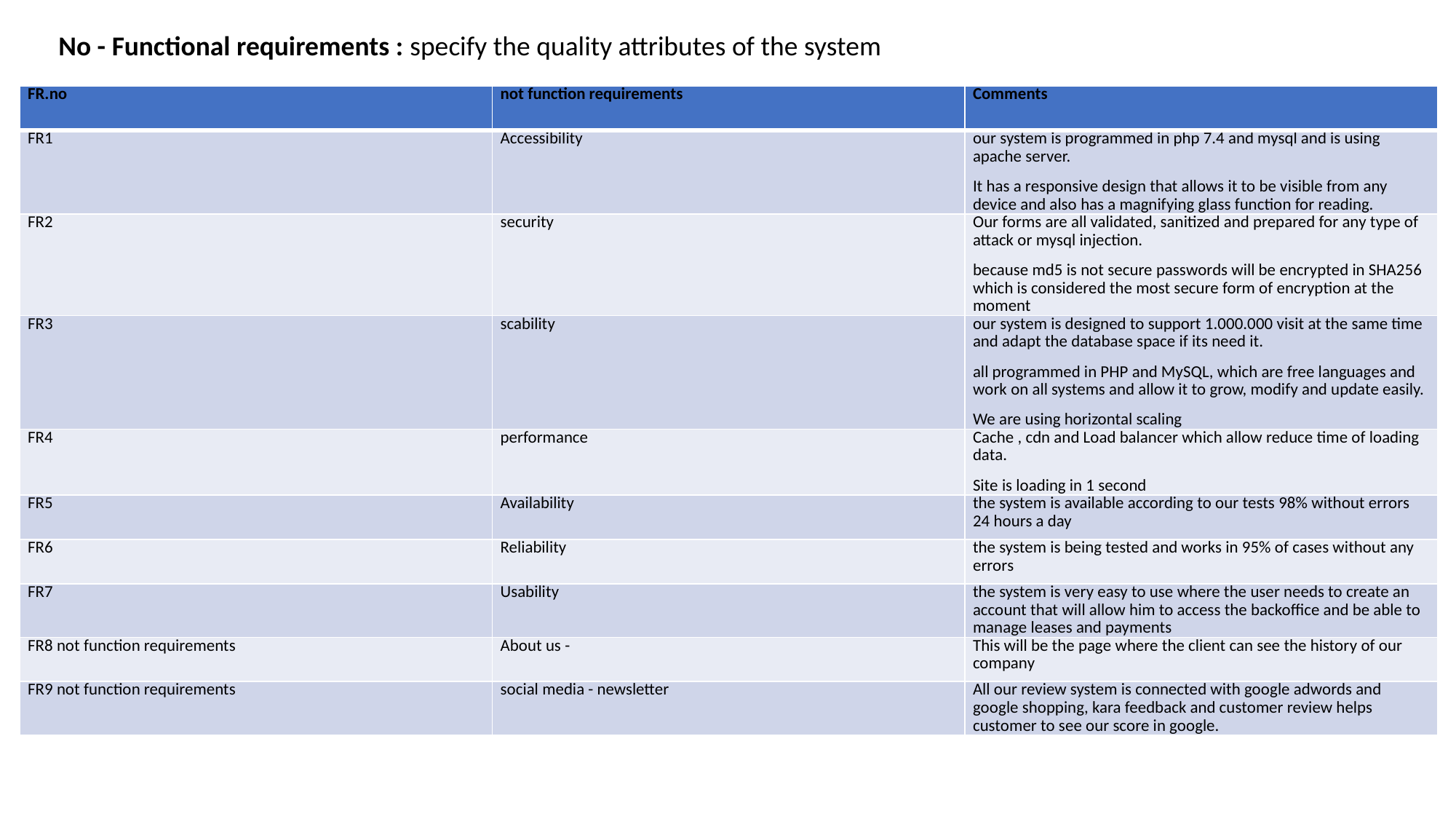

# No - Functional requirements : specify the quality attributes of the system
| FR.no | not function requirements | Comments |
| --- | --- | --- |
| FR1 | Accessibility | our system is programmed in php 7.4 and mysql and is using apache server. It has a responsive design that allows it to be visible from any device and also has a magnifying glass function for reading. |
| FR2 | security | Our forms are all validated, sanitized and prepared for any type of attack or mysql injection. because md5 is not secure passwords will be encrypted in SHA256 which is considered the most secure form of encryption at the moment |
| FR3 | scability | our system is designed to support 1.000.000 visit at the same time and adapt the database space if its need it. all programmed in PHP and MySQL, which are free languages and work on all systems and allow it to grow, modify and update easily. We are using horizontal scaling |
| FR4 | performance | Cache , cdn and Load balancer which allow reduce time of loading data. Site is loading in 1 second |
| FR5 | Availability | the system is available according to our tests 98% without errors 24 hours a day |
| FR6 | Reliability | the system is being tested and works in 95% of cases without any errors |
| FR7 | Usability | the system is very easy to use where the user needs to create an account that will allow him to access the backoffice and be able to manage leases and payments |
| FR8 not function requirements | About us - | This will be the page where the client can see the history of our company |
| FR9 not function requirements | social media - newsletter | All our review system is connected with google adwords and google shopping, kara feedback and customer review helps customer to see our score in google. |